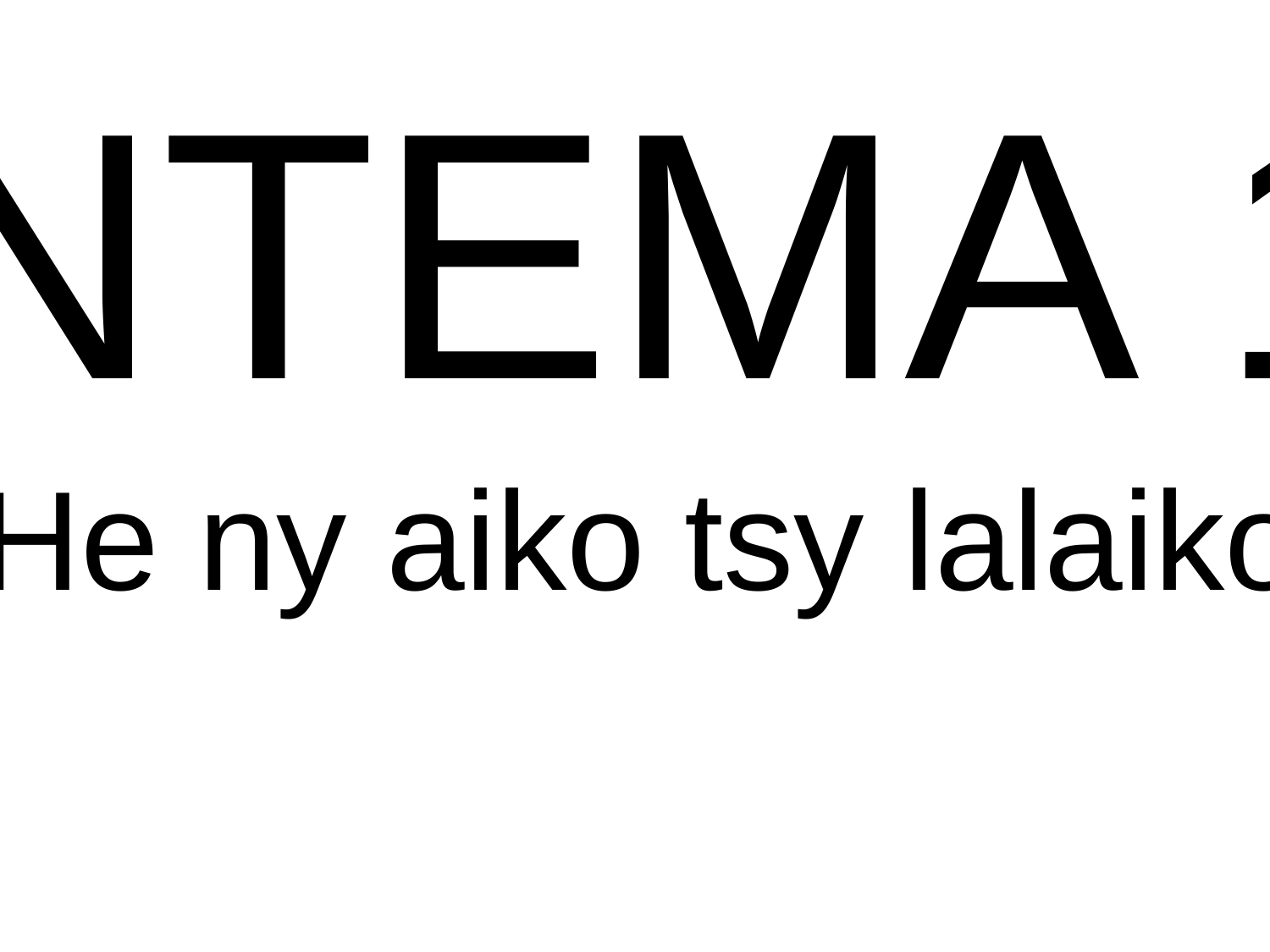

ANTEMA 12
He ny aiko tsy lalaiko